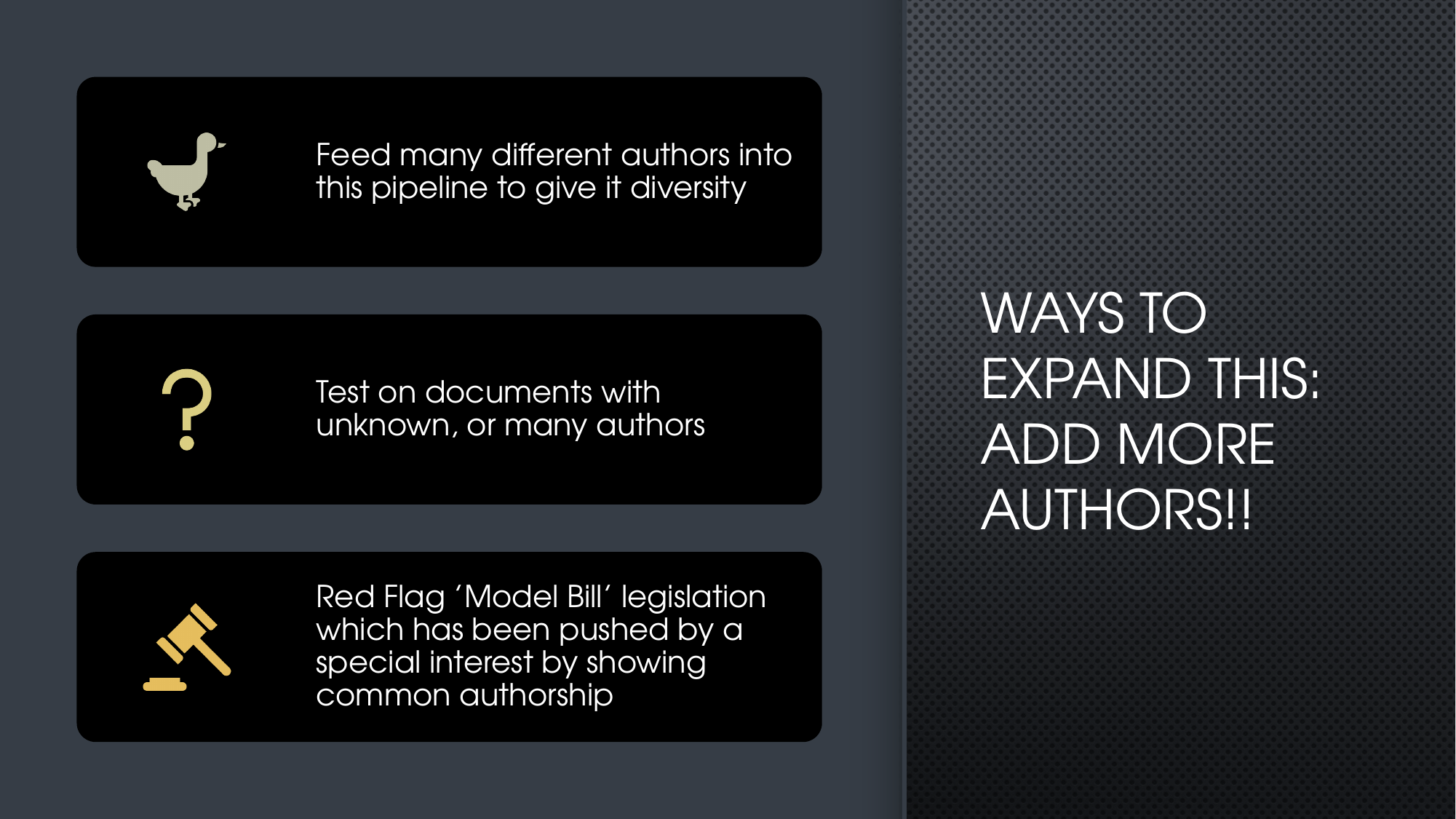

# Ways to Expand this: add more Authors!!
Feed many different authors into this pipeline to give it diversity
Test on documents with unknown, or many authors
Red Flag ’Model Bill’ legislation which has been pushed by a special interest by showing common authorship